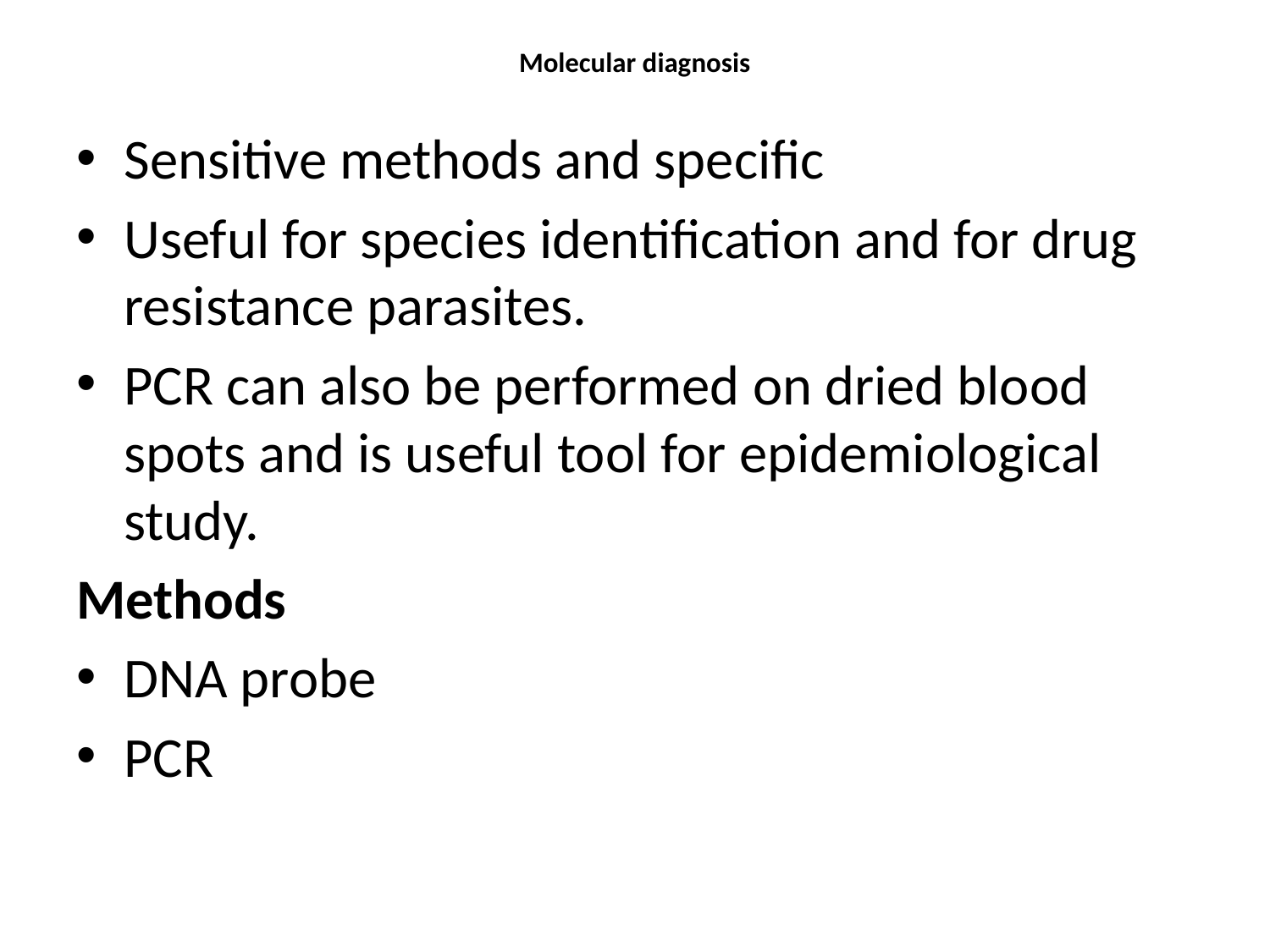

# Molecular diagnosis
Sensitive methods and specific
Useful for species identification and for drug resistance parasites.
PCR can also be performed on dried blood spots and is useful tool for epidemiological study.
Methods
DNA probe
PCR